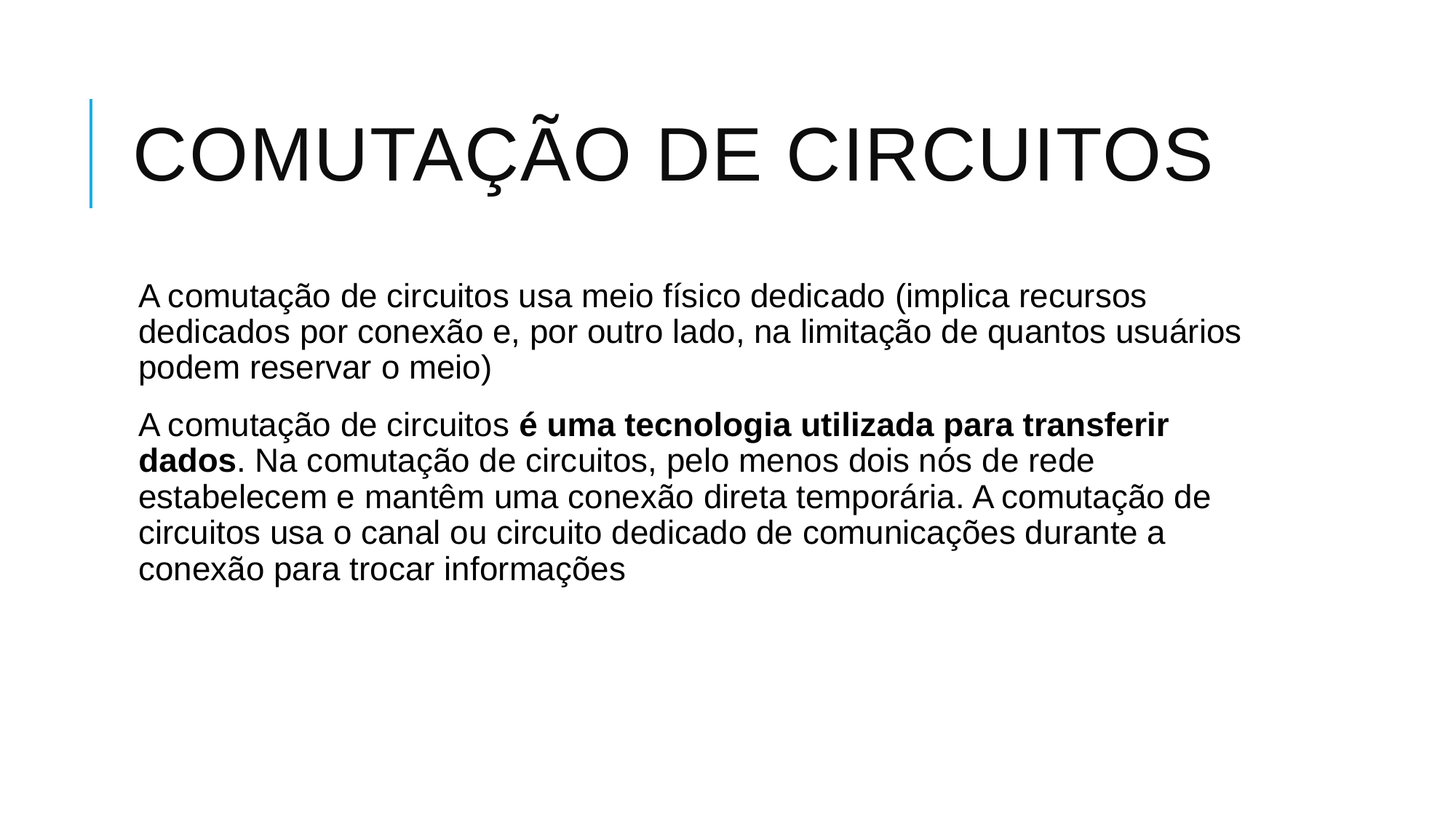

# Comutação de circuitos
A comutação de circuitos usa meio físico dedicado (implica recursos dedicados por conexão e, por outro lado, na limitação de quantos usuários podem reservar o meio)
A comutação de circuitos é uma tecnologia utilizada para transferir dados. Na comutação de circuitos, pelo menos dois nós de rede estabelecem e mantêm uma conexão direta temporária. A comutação de circuitos usa o canal ou circuito dedicado de comunicações durante a conexão para trocar informações